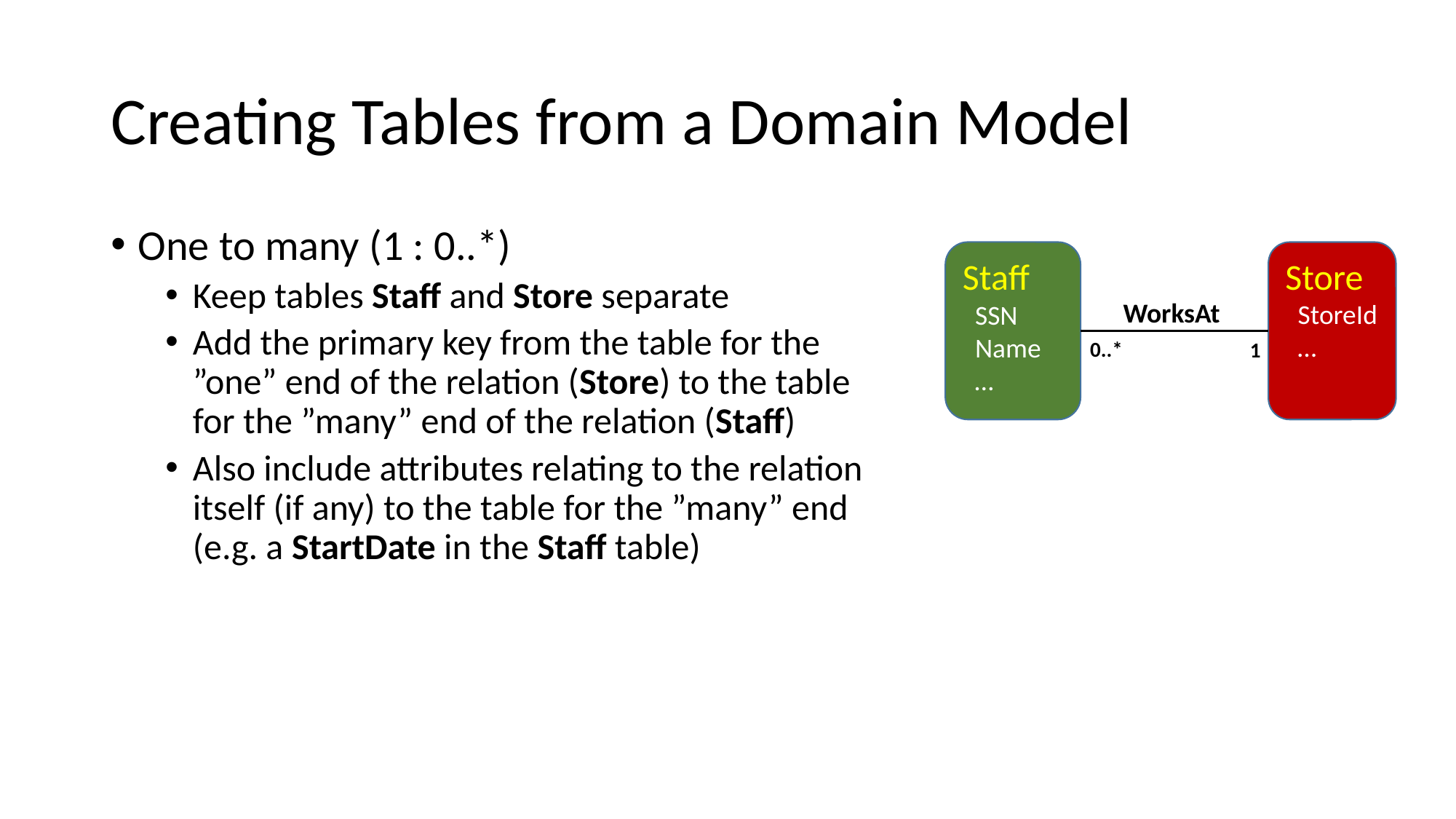

# Creating Tables from a Domain Model
One to many (1 : 0..*)
Keep tables Staff and Store separate
Add the primary key from the table for the  ”one” end of the relation (Store) to the table for the ”many” end of the relation (Staff)
Also include attributes relating to the relation itself (if any) to the table for the ”many” end (e.g. a StartDate in the Staff table)

Store
  StoreId
  …
Staff
  SSN
  Name
  …
WorksAt
0..*
1